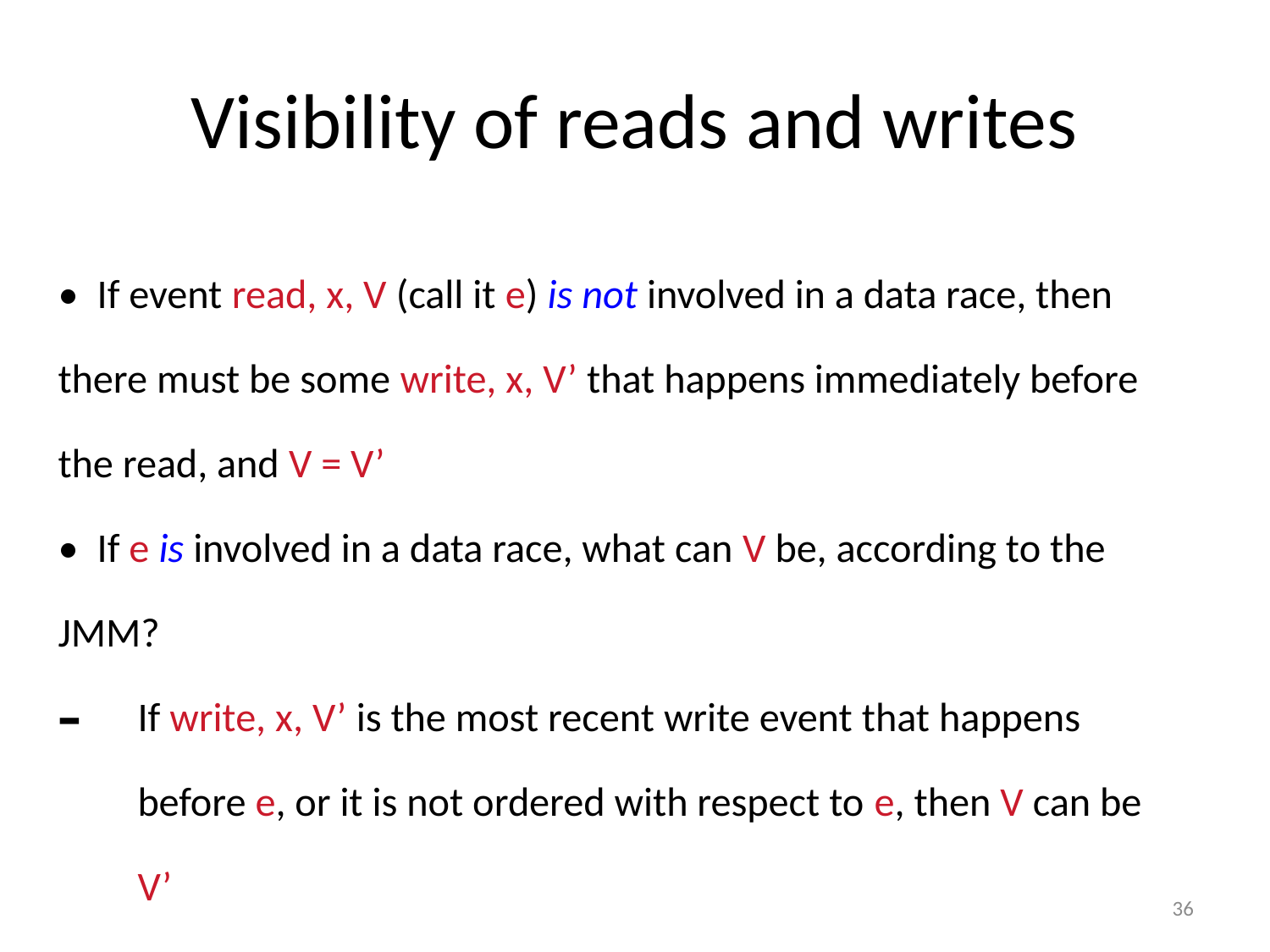

# Visibility of reads and writes
•  If event read, x, V (call it e) is not involved in a data race, then there must be some write, x, V’ that happens immediately before the read, and V = V’
•  If e is involved in a data race, what can V be, according to the JMM?
If write, x, V’ is the most recent write event that happens before e, or it is not ordered with respect to e, then V can be V’
Notably, it cannot be due to writes that happen before these writes, or that happen after e
36